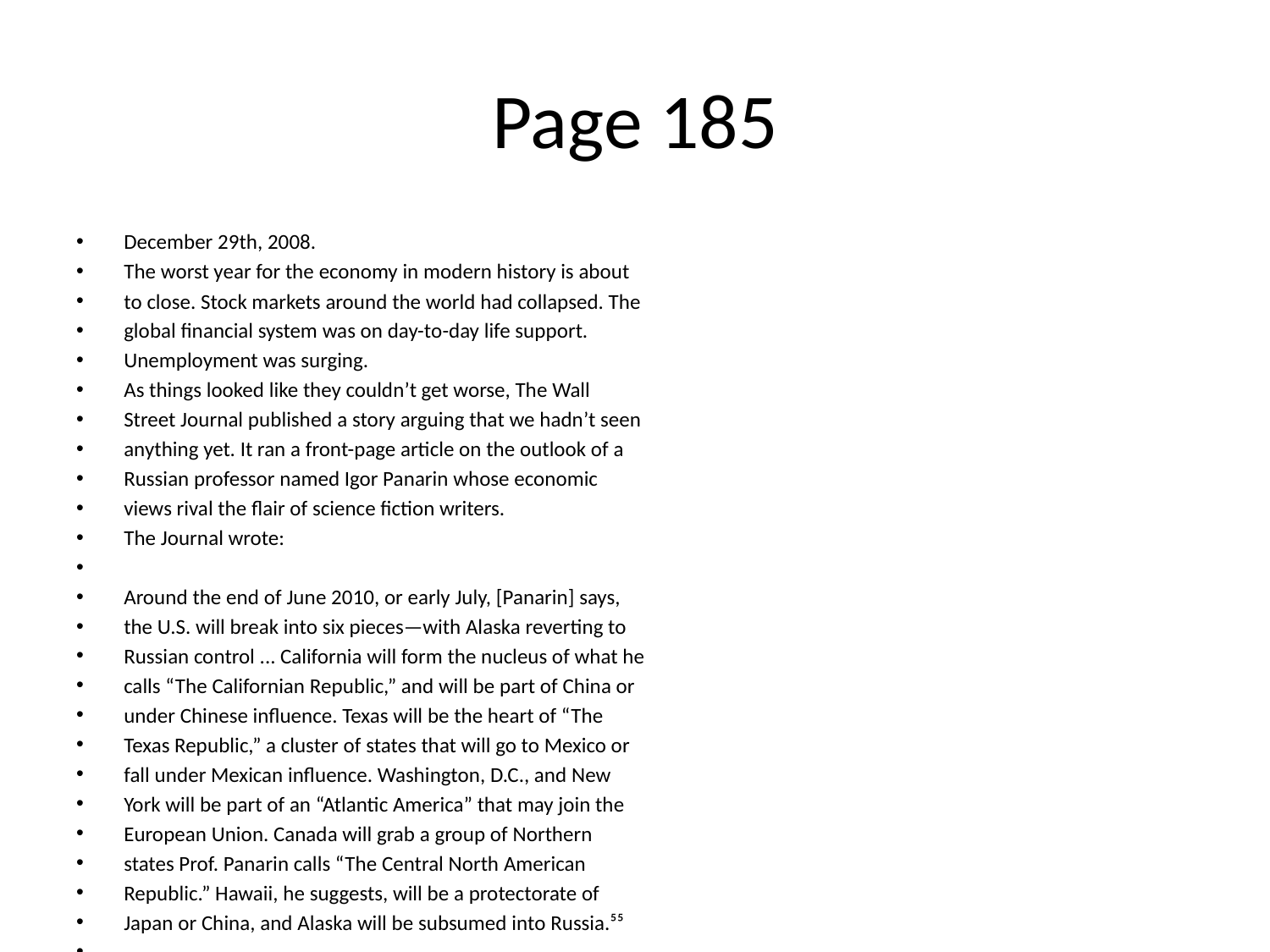

# Page 185
December 29th, 2008.
The worst year for the economy in modern history is about
to close. Stock markets around the world had collapsed. The
global ﬁnancial system was on day-to-day life support.
Unemployment was surging.
As things looked like they couldn’t get worse, The Wall
Street Journal published a story arguing that we hadn’t seen
anything yet. It ran a front-page article on the outlook of a
Russian professor named Igor Panarin whose economic
views rival the ﬂair of science ﬁction writers.
The Journal wrote:

Around the end of June 2010, or early July, [Panarin] says,
the U.S. will break into six pieces—with Alaska reverting to
Russian control ... California will form the nucleus of what he
calls “The Californian Republic,” and will be part of China or
under Chinese inﬂuence. Texas will be the heart of “The
Texas Republic,” a cluster of states that will go to Mexico or
fall under Mexican inﬂuence. Washington, D.C., and New
York will be part of an “Atlantic America” that may join the
European Union. Canada will grab a group of Northern
states Prof. Panarin calls “The Central North American
Republic.” Hawaii, he suggests, will be a protectorate of
Japan or China, and Alaska will be subsumed into Russia.⁵⁵

This was not the ramblings of a backroom blog or tinfoil-hat
newsletter. This was on the front page of the most
prestigious ﬁnancial newspaper in the world.